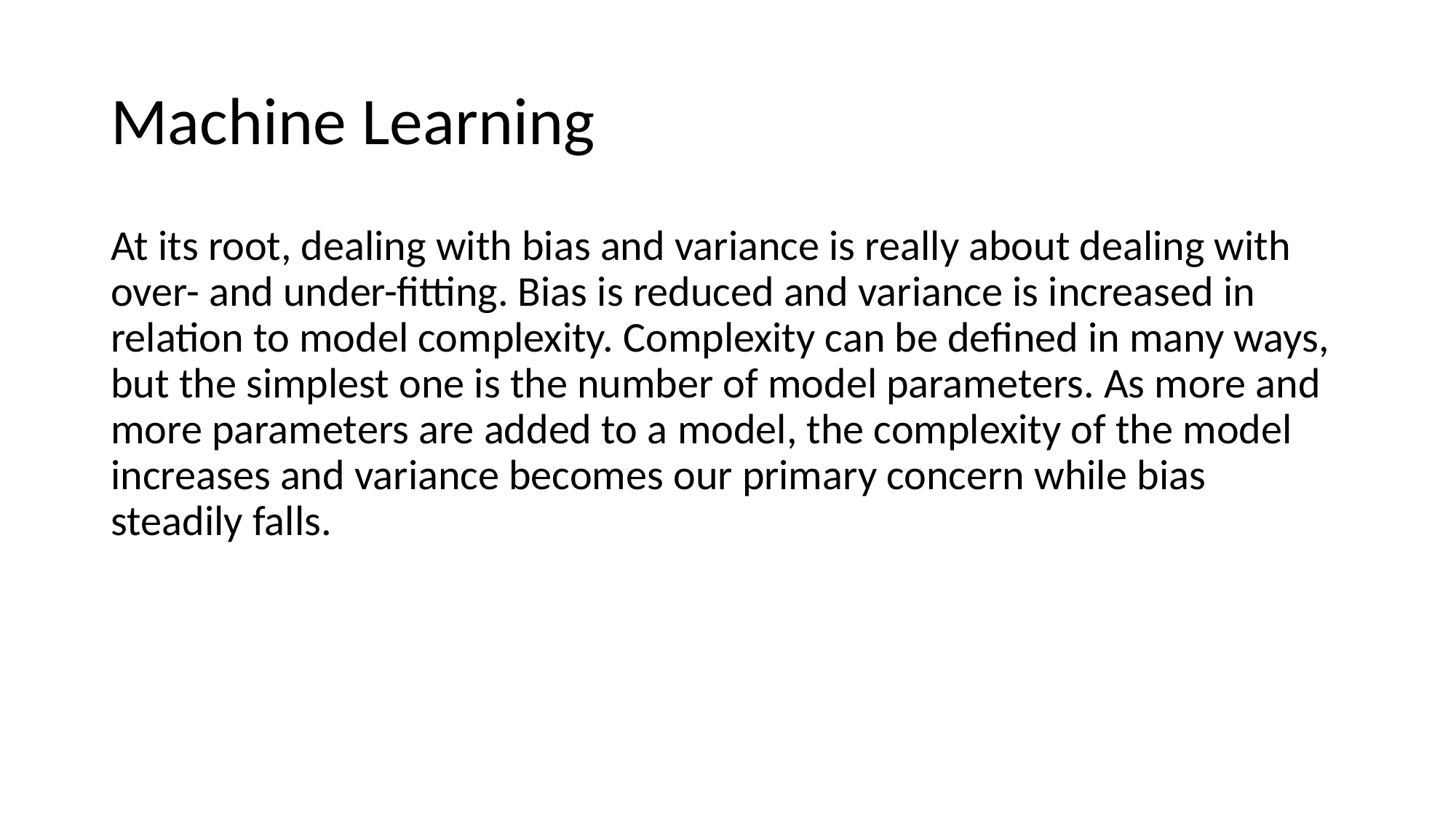

# Machine Learning
At its root, dealing with bias and variance is really about dealing with over- and under-fitting. Bias is reduced and variance is increased in relation to model complexity. Complexity can be defined in many ways, but the simplest one is the number of model parameters. As more and more parameters are added to a model, the complexity of the model increases and variance becomes our primary concern while bias steadily falls.